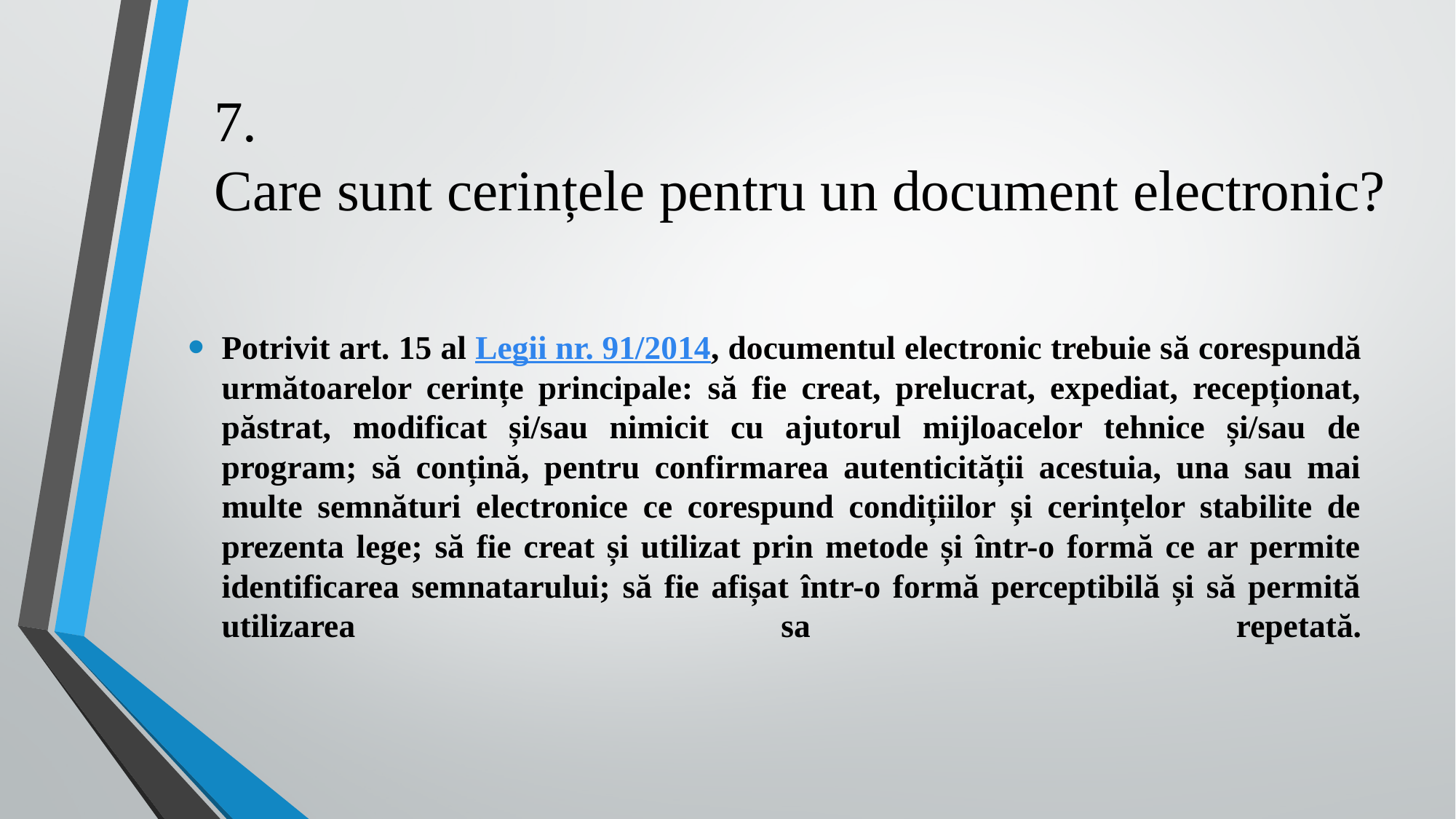

# 7. Care sunt cerințele pentru un document electronic?

Potrivit art. 15 al Legii nr. 91/2014, documentul electronic trebuie să corespundă următoarelor cerințe principale: să fie creat, prelucrat, expediat, recepționat, păstrat, modificat și/sau nimicit cu ajutorul mijloacelor tehnice și/sau de program; să conțină, pentru confirmarea autenticității acestuia, una sau mai multe semnături electronice ce corespund condițiilor și cerințelor stabilite de prezenta lege; să fie creat și utilizat prin metode și într-o formă ce ar permite identificarea semnatarului; să fie afișat într-o formă perceptibilă și să permită utilizarea sa repetată.